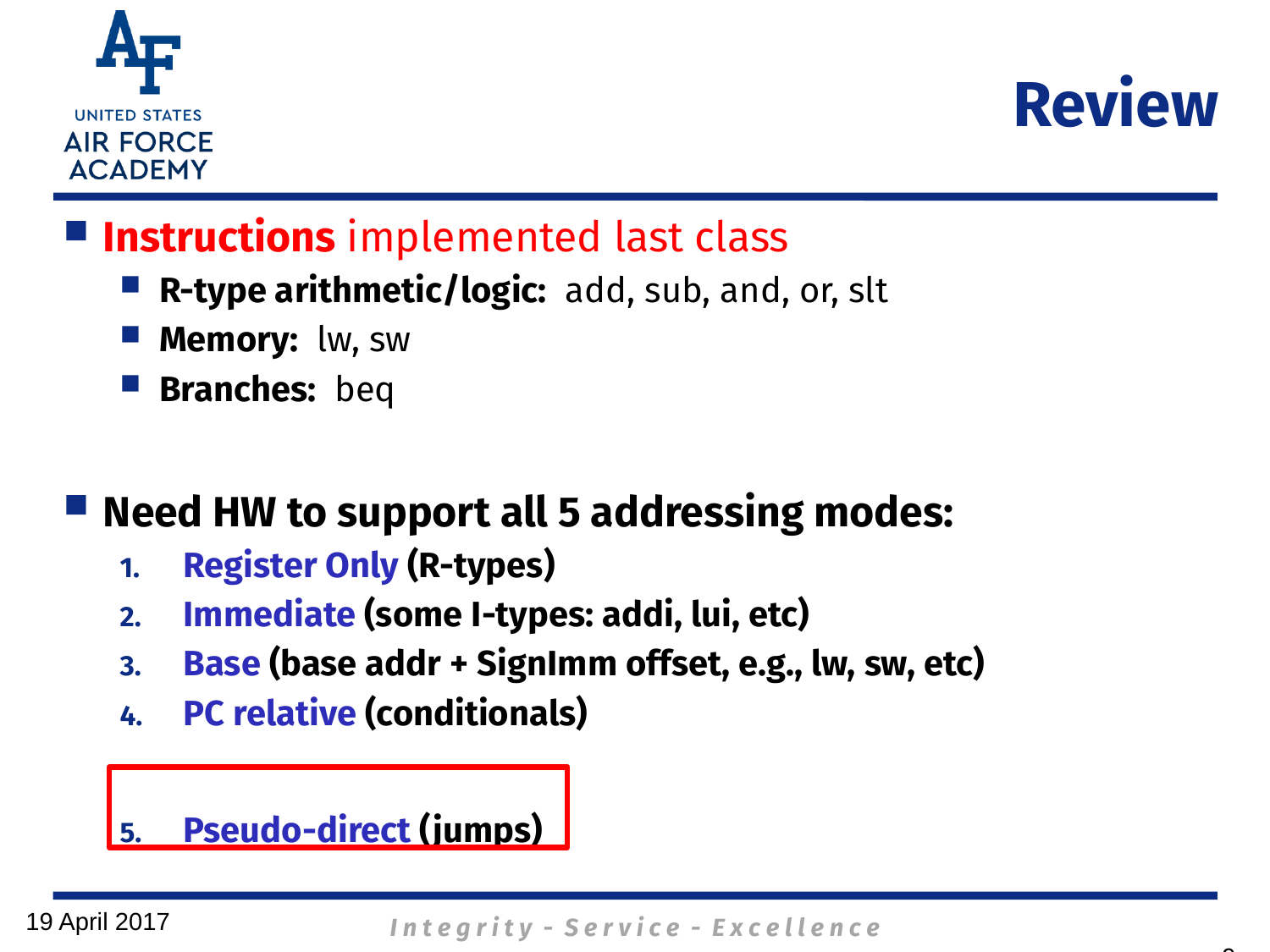

# Review
Instructions implemented last class
R-type arithmetic/logic:  add, sub, and, or, slt
Memory:  lw, sw
Branches:  beq

Need HW to support all 5 addressing modes:
Register Only (R-types)
Immediate (some I-types: addi, lui, etc)
Base (base addr + SignImm offset, e.g., lw, sw, etc)
PC relative (conditionals)

Pseudo-direct (jumps)

19 April 2017

9